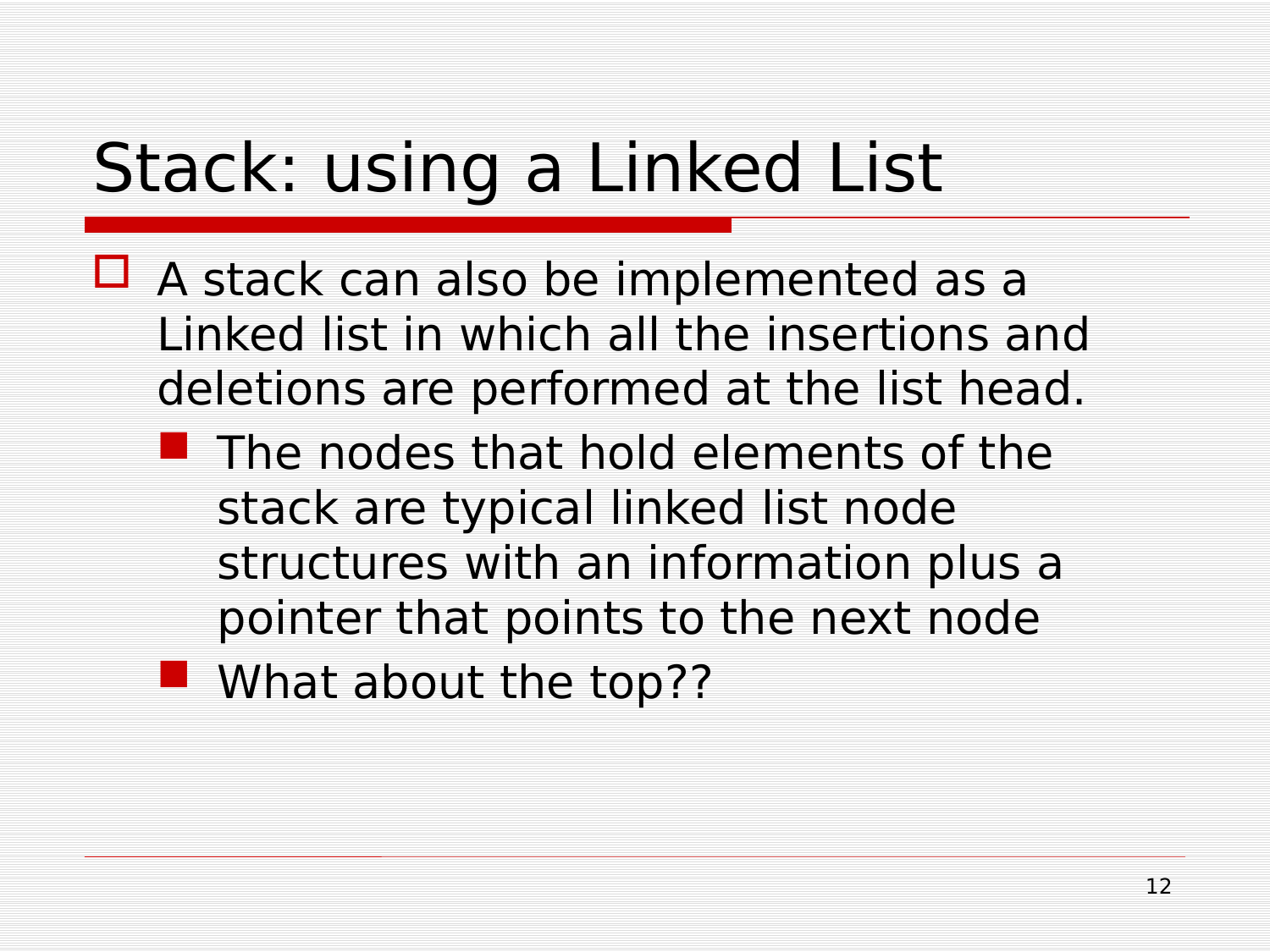

# Stack: using a Linked List
A stack can also be implemented as a Linked list in which all the insertions and deletions are performed at the list head.
The nodes that hold elements of the stack are typical linked list node structures with an information plus a pointer that points to the next node
What about the top??
12